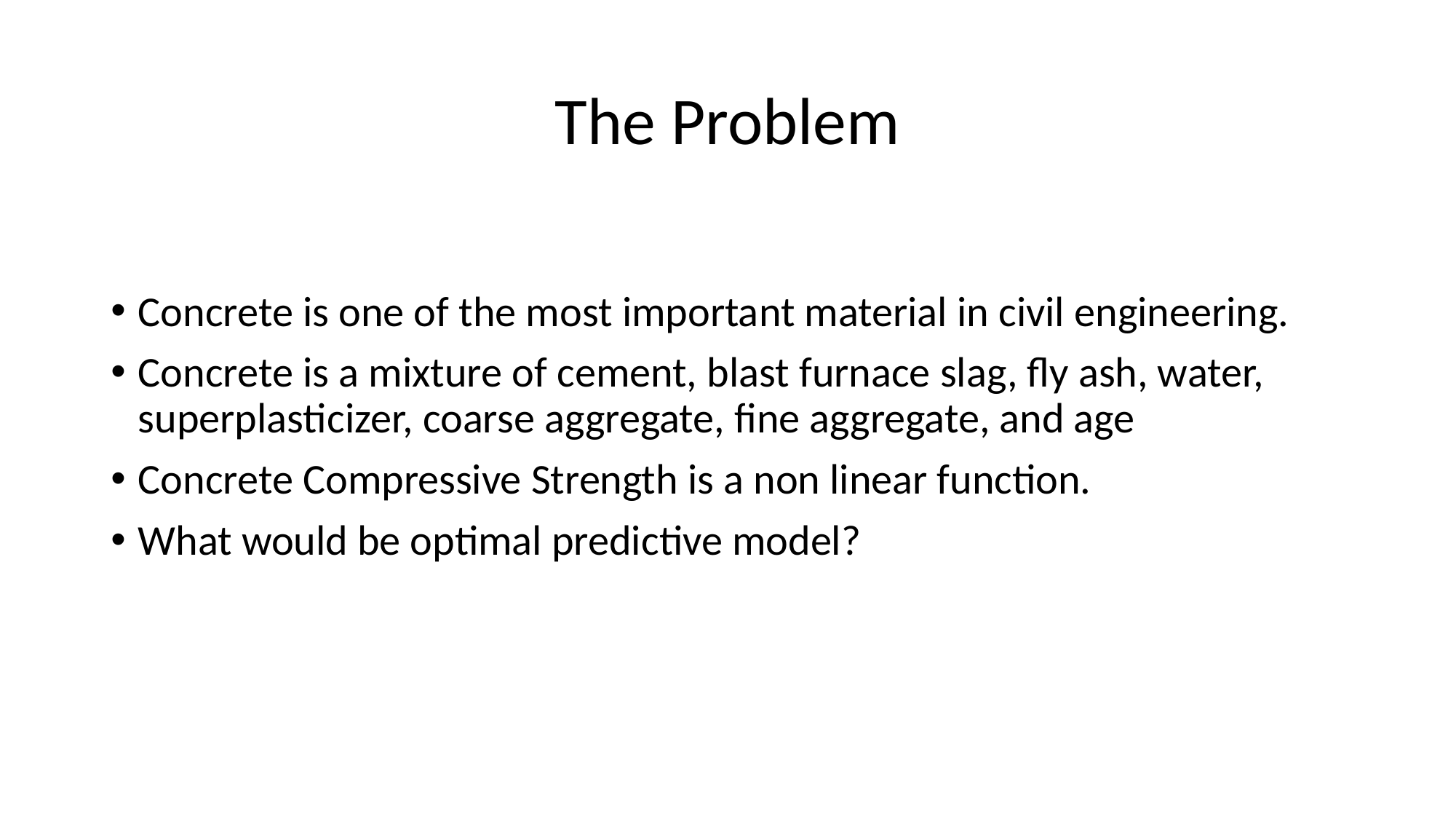

# The Problem

Concrete is one of the most important material in civil engineering.
Concrete is a mixture of cement, blast furnace slag, fly ash, water, superplasticizer, coarse aggregate, fine aggregate, and age
Concrete Compressive Strength is a non linear function.
What would be optimal predictive model?